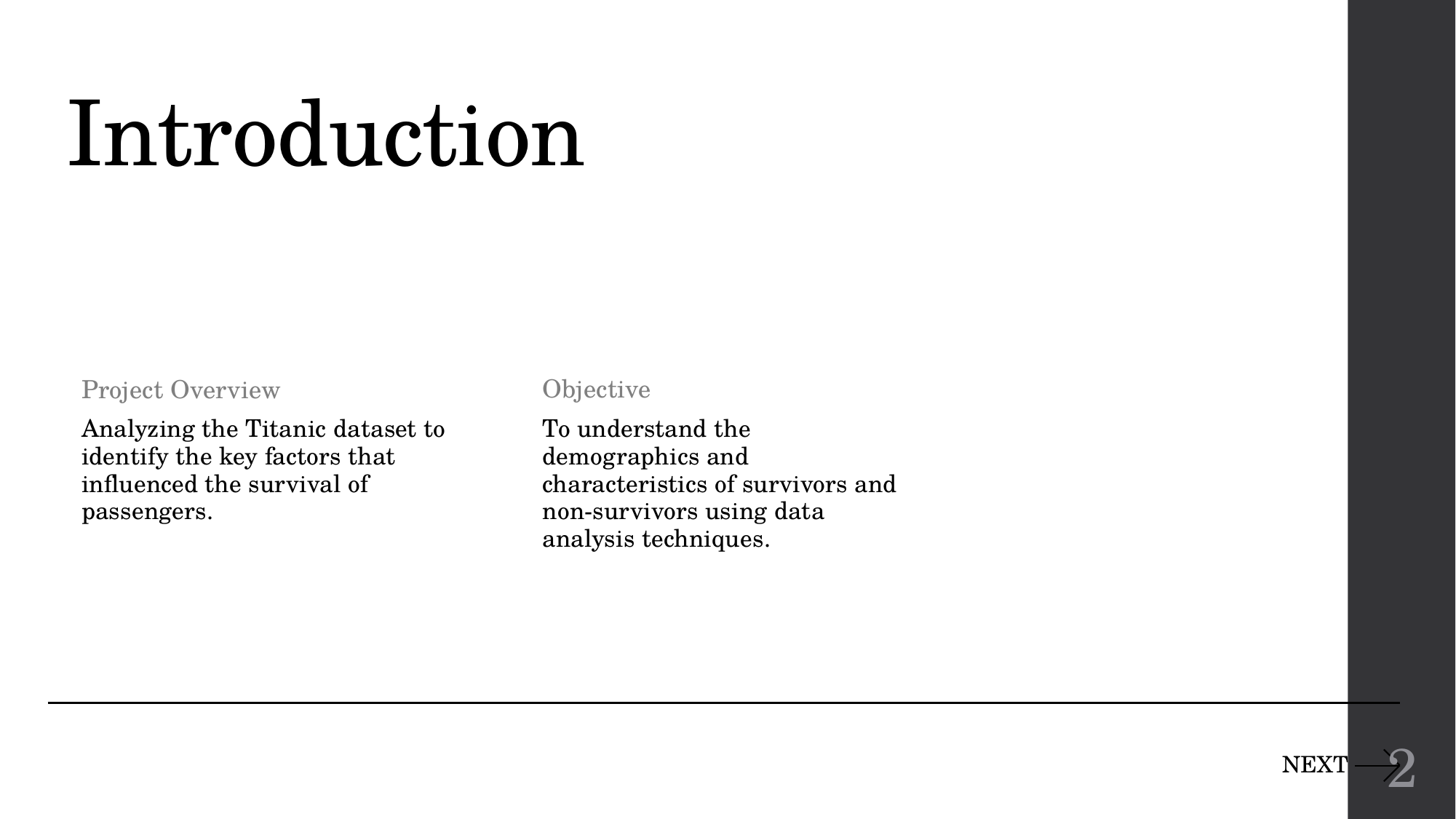

# Introduction
Objective
Project Overview

Analyzing the Titanic dataset to identify the key factors that influenced the survival of passengers.
To understand the demographics and characteristics of survivors and non-survivors using data analysis techniques.

2